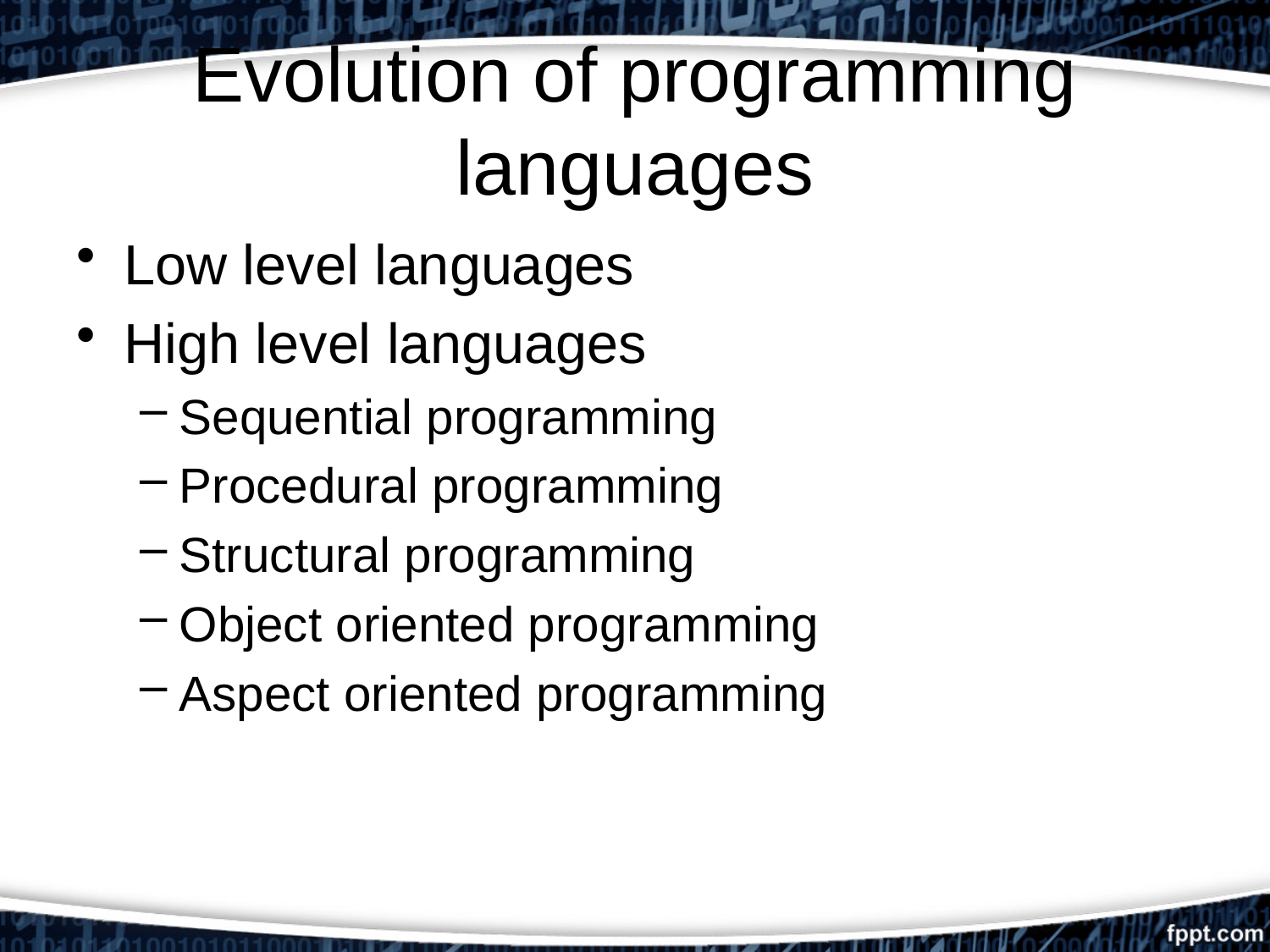

# Evolution of programming languages
Low level languages
High level languages
Sequential programming
Procedural programming
Structural programming
Object oriented programming
Aspect oriented programming